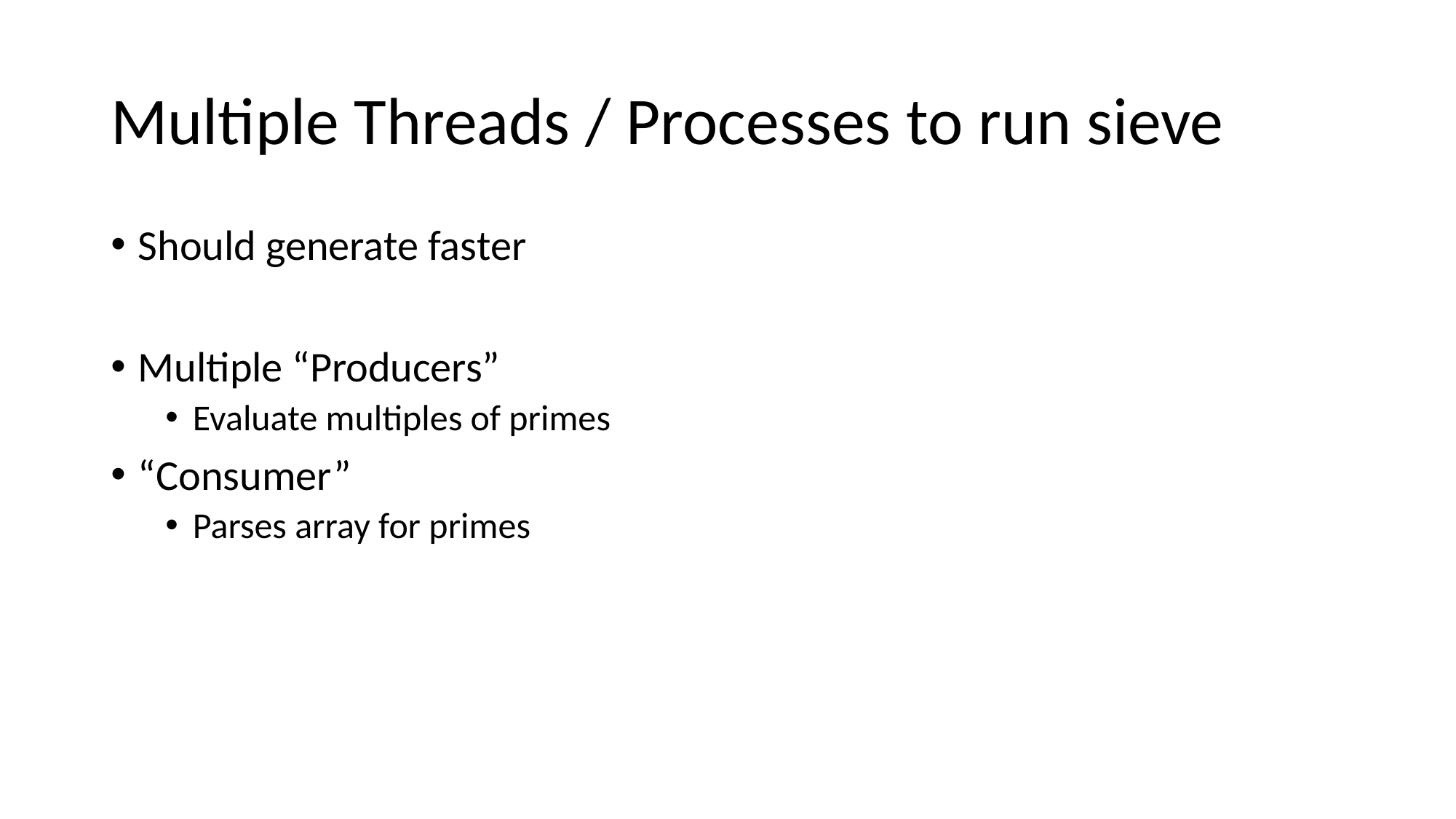

# Multiple Threads / Processes to run sieve
Should generate faster

Multiple “Producers”
Evaluate multiples of primes
“Consumer”
Parses array for primes